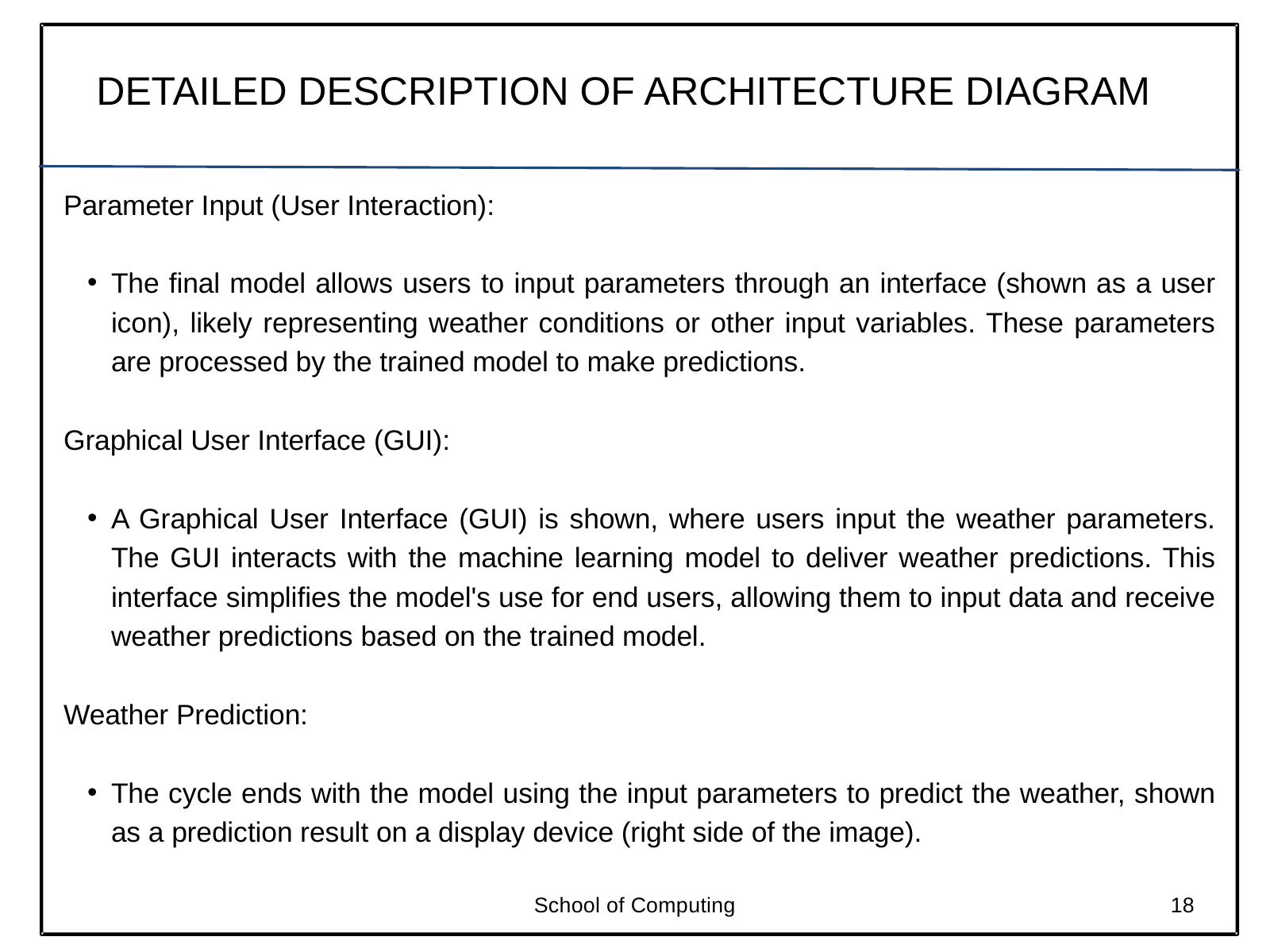

DETAILED DESCRIPTION OF ARCHITECTURE DIAGRAM

Parameter Input (User Interaction):

The final model allows users to input parameters through an interface (shown as a user icon), likely representing weather conditions or other input variables. These parameters are processed by the trained model to make predictions.

Graphical User Interface (GUI):

A Graphical User Interface (GUI) is shown, where users input the weather parameters. The GUI interacts with the machine learning model to deliver weather predictions. This interface simplifies the model's use for end users, allowing them to input data and receive weather predictions based on the trained model.

Weather Prediction:

The cycle ends with the model using the input parameters to predict the weather, shown as a prediction result on a display device (right side of the image).

School of Computing
18